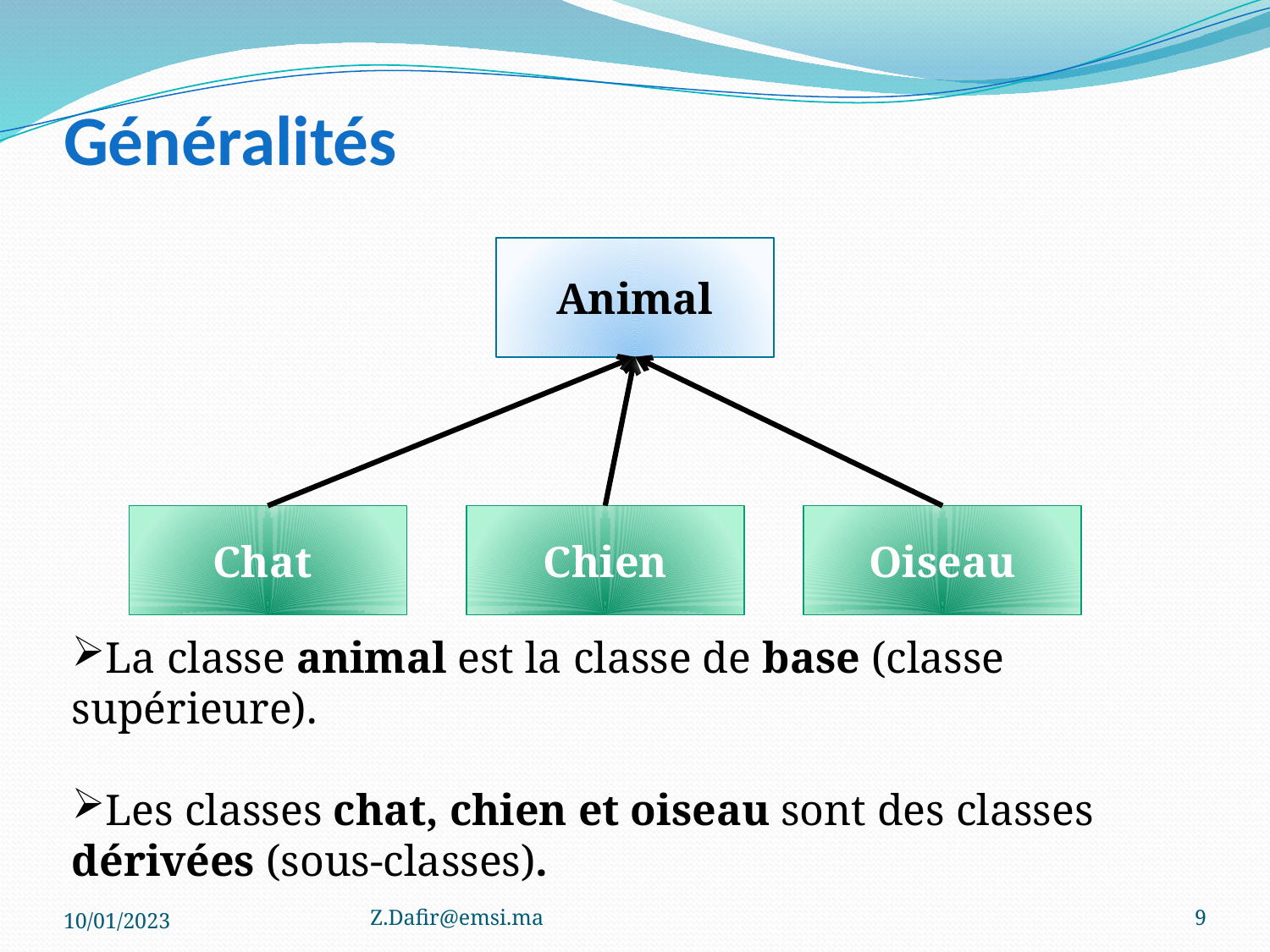

# Généralités
Animal
Chat
Chien
Oiseau

La classe animal est la classe de base (classe supérieure).

Les classes chat, chien et oiseau sont des classes dérivées (sous-classes).
10/01/2023
Z.Dafir@emsi.ma
9